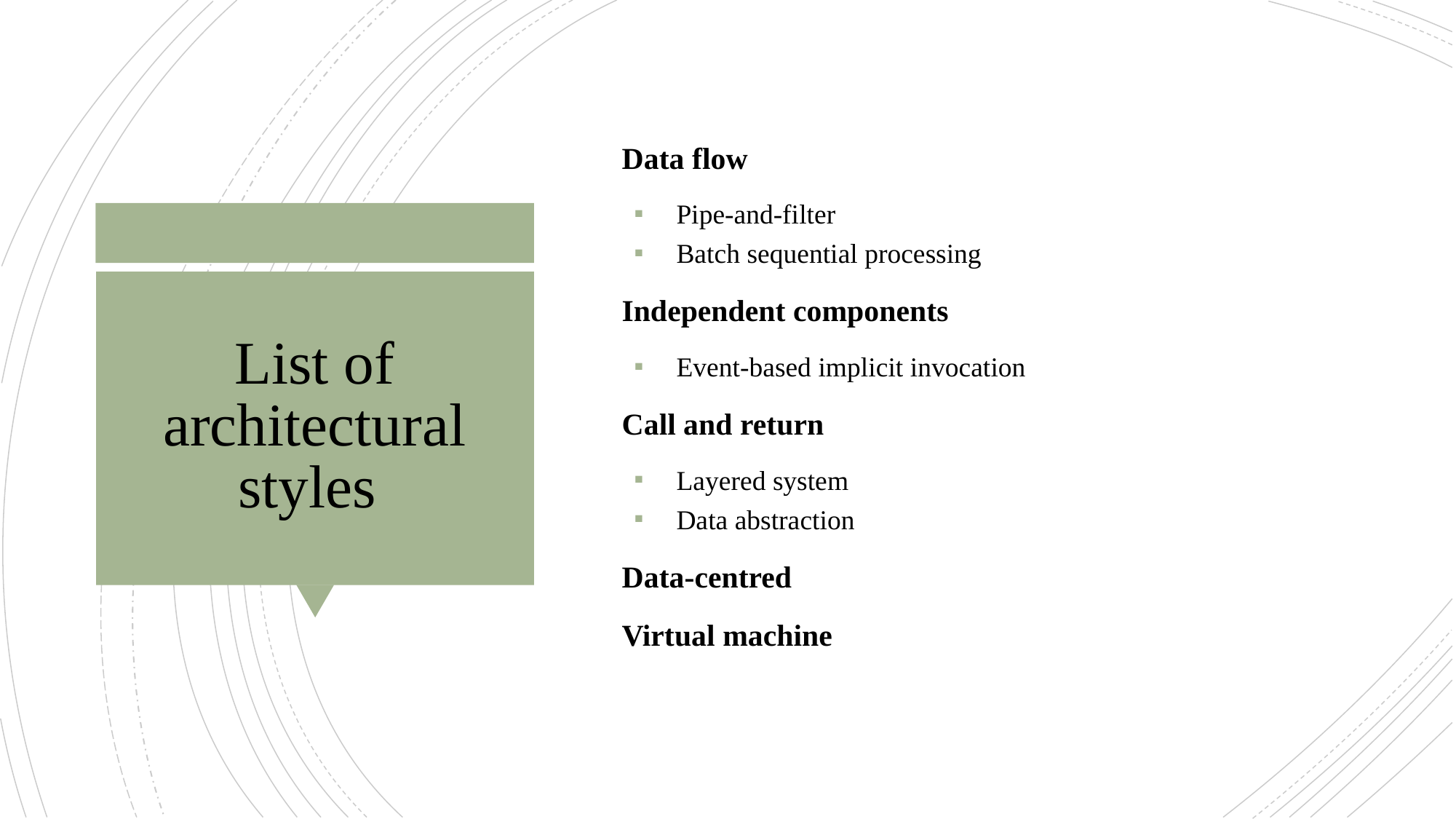

Data flow
Pipe-and-filter
Batch sequential processing
Independent components
Event-based implicit invocation
Call and return
Layered system
Data abstraction
Data-centred
Virtual machine

# List of architectural styles